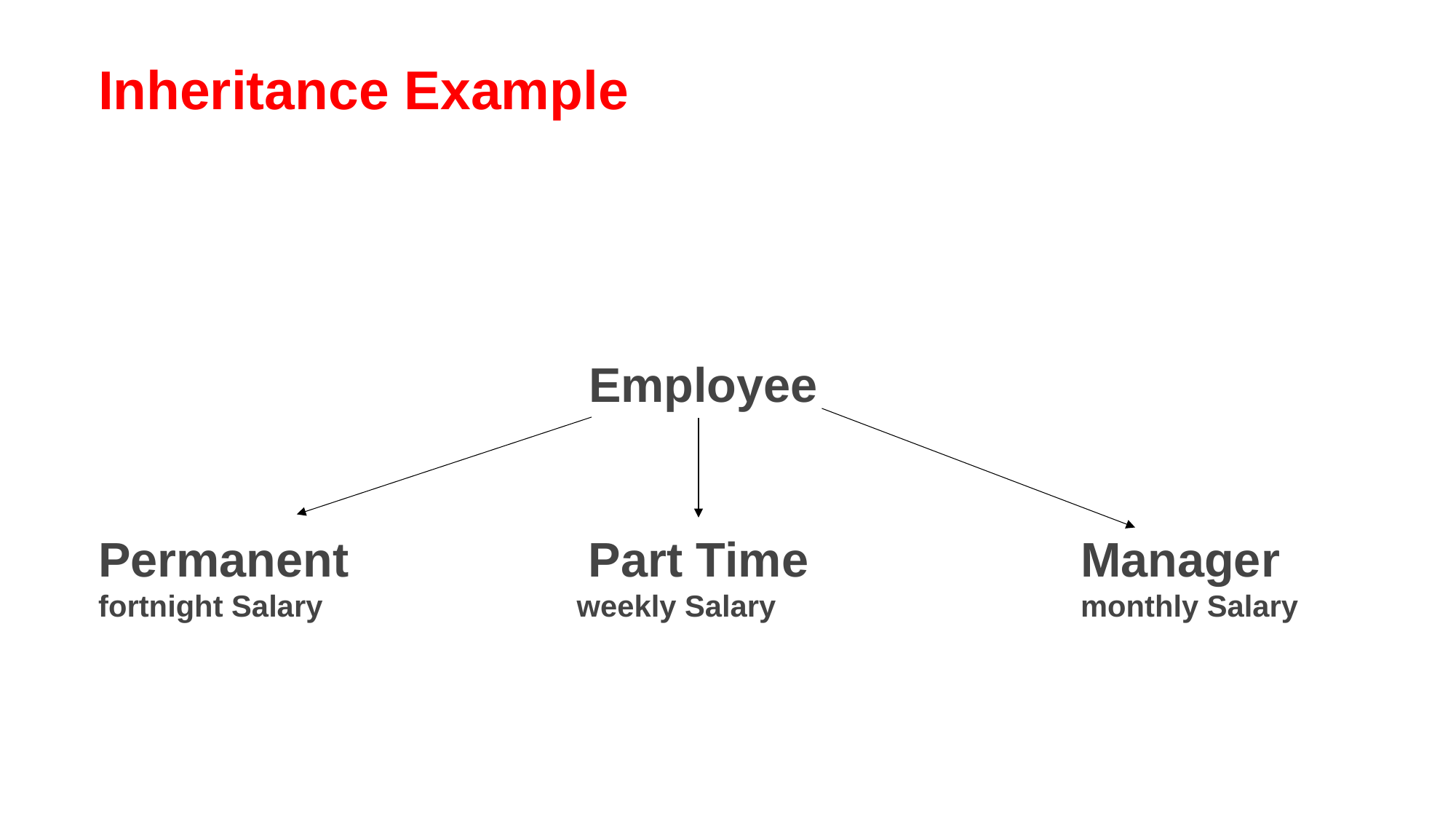

Inheritance Example

				    Employee

Permanent		    Part Time			Manager fortnight Salary 		     weekly Salary    			monthly Salary